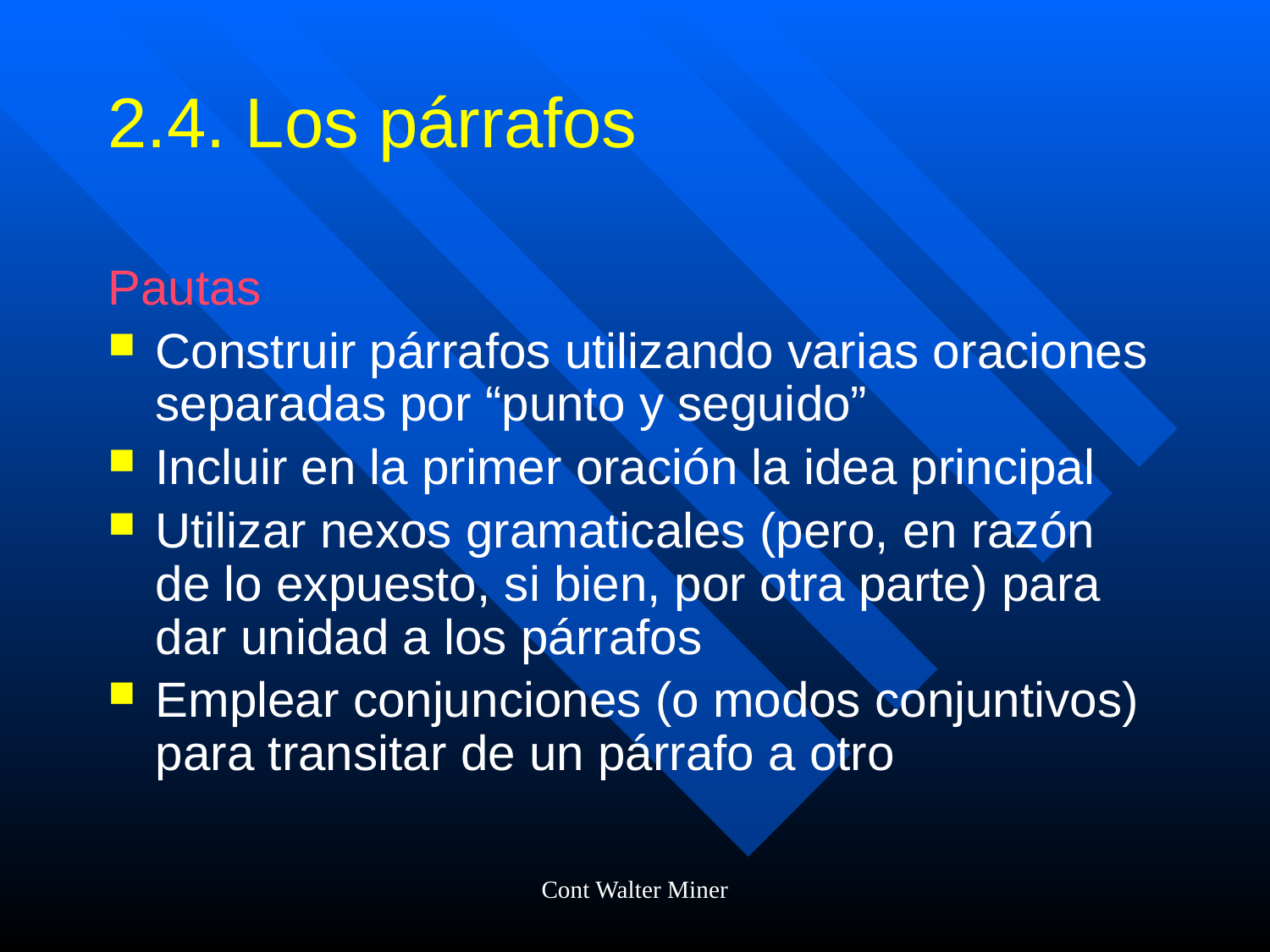

# 2.4. Los párrafos
Pautas
Construir párrafos utilizando varias oraciones separadas por “punto y seguido”
Incluir en la primer oración la idea principal
Utilizar nexos gramaticales (pero, en razón de lo expuesto, si bien, por otra parte) para dar unidad a los párrafos
Emplear conjunciones (o modos conjuntivos) para transitar de un párrafo a otro
Cont Walter Miner